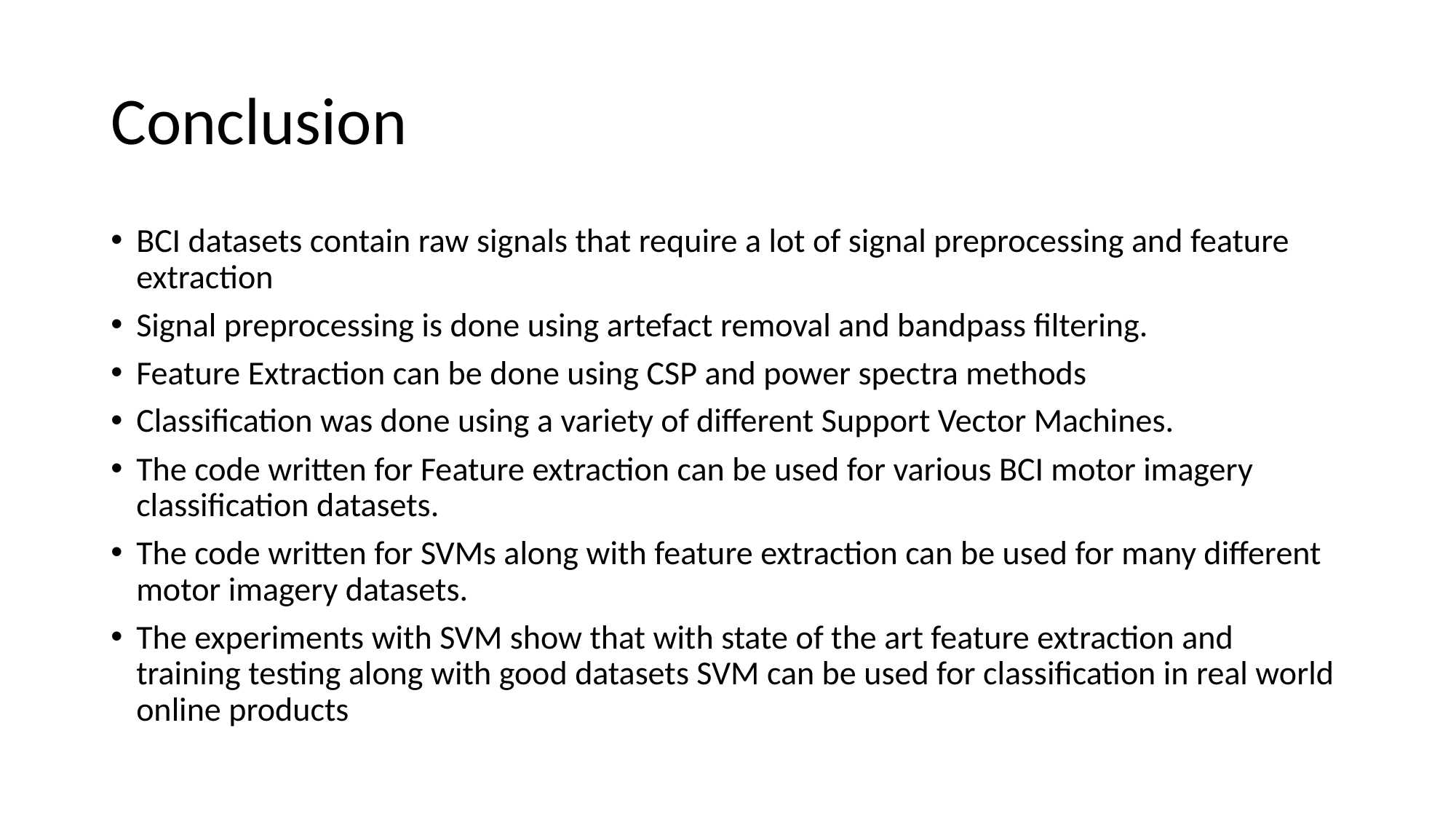

# Conclusion
BCI datasets contain raw signals that require a lot of signal preprocessing and feature extraction
Signal preprocessing is done using artefact removal and bandpass filtering.
Feature Extraction can be done using CSP and power spectra methods
Classification was done using a variety of different Support Vector Machines.
The code written for Feature extraction can be used for various BCI motor imagery classification datasets.
The code written for SVMs along with feature extraction can be used for many different motor imagery datasets.
The experiments with SVM show that with state of the art feature extraction and training testing along with good datasets SVM can be used for classification in real world online products